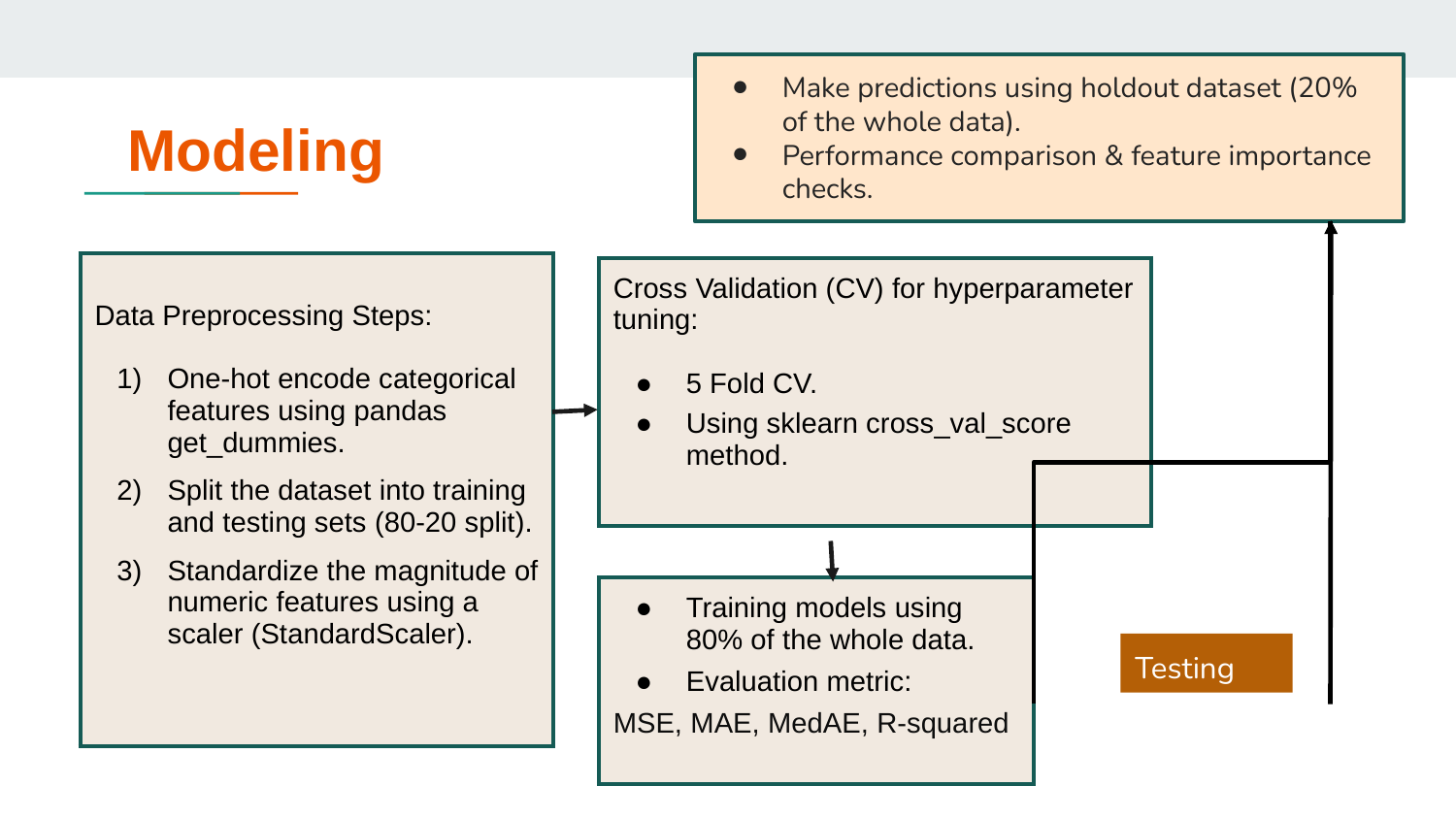

Make predictions using holdout dataset (20% of the whole data).
Performance comparison & feature importance checks.
# Modeling
| Data Preprocessing Steps: One-hot encode categorical features using pandas get\_dummies. Split the dataset into training and testing sets (80-20 split). Standardize the magnitude of numeric features using a scaler (StandardScaler). |
| --- |
| Cross Validation (CV) for hyperparameter tuning: 5 Fold CV. Using sklearn cross\_val\_score method. |
| --- |
| Training models using 80% of the whole data. Evaluation metric: MSE, MAE, MedAE, R-squared |
| --- |
Testing